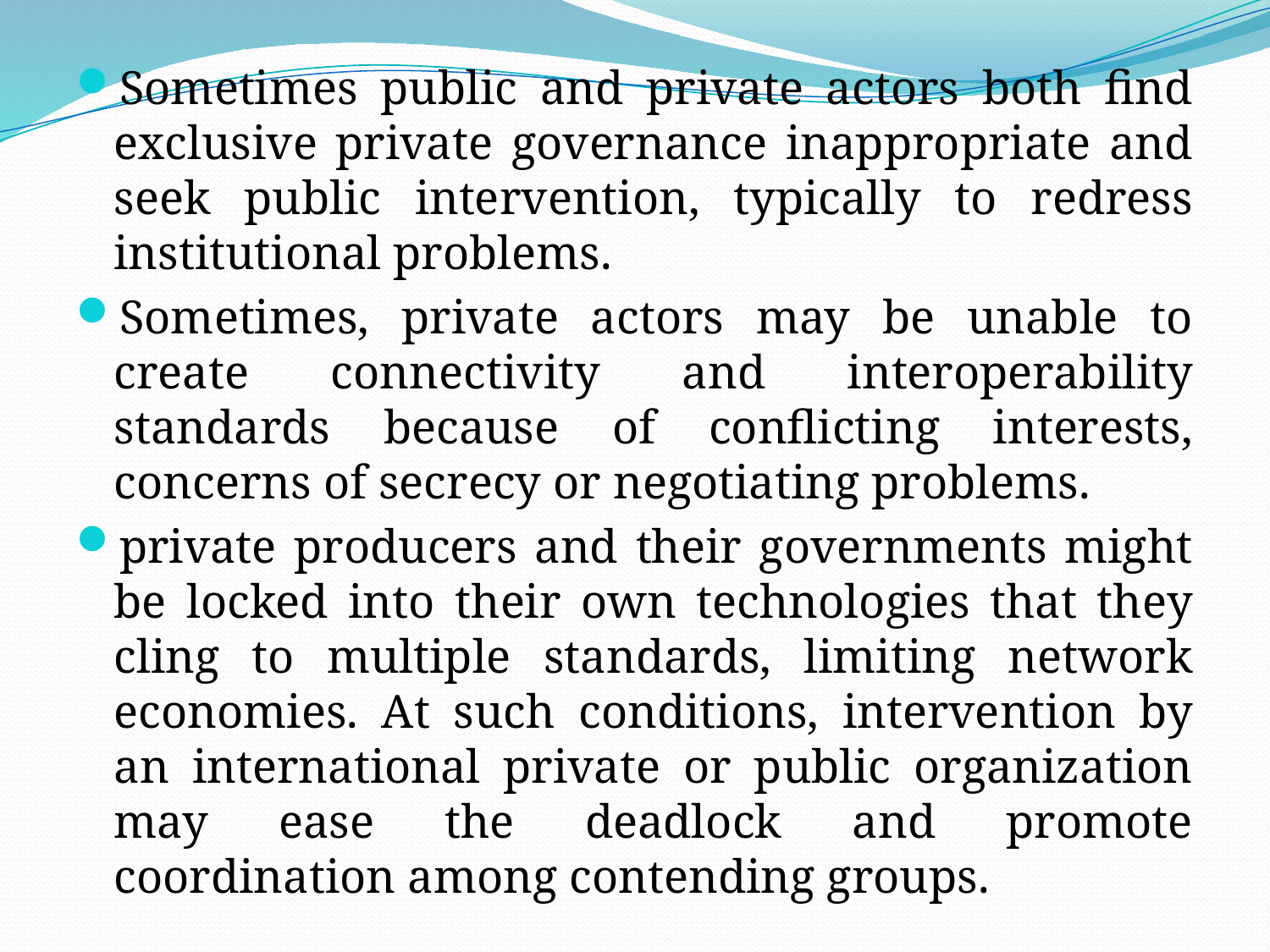

Sometimes public and private actors both find exclusive private governance inappropriate and seek public intervention, typically to redress institutional problems.
Sometimes, private actors may be unable to create connectivity and interoperability standards because of conflicting interests, concerns of secrecy or negotiating problems.
private producers and their governments might be locked into their own technologies that they cling to multiple standards, limiting network economies. At such conditions, intervention by an international private or public organization may ease the deadlock and promote coordination among contending groups.